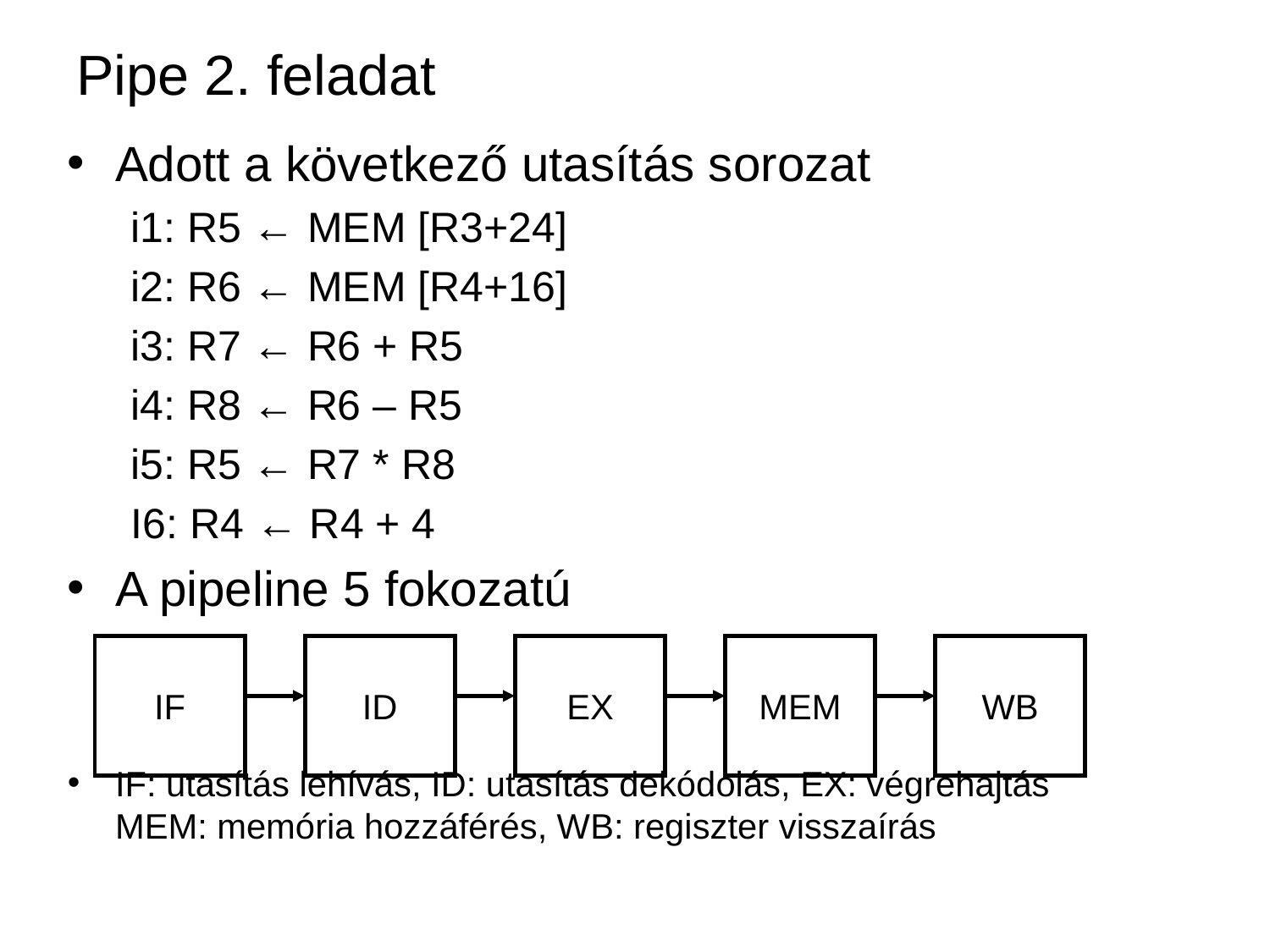

Pipe 2. feladat
Adott a következő utasítás sorozat
i1: R5 ← MEM [R3+24]
i2: R6 ← MEM [R4+16]
i3: R7 ← R6 + R5
i4: R8 ← R6 – R5
i5: R5 ← R7 * R8
I6: R4 ← R4 + 4
A pipeline 5 fokozatú

IF: utasítás lehívás, ID: utasítás dekódolás, EX: végrehajtás
MEM: memória hozzáférés, WB: regiszter visszaírás
IF
ID
EX
MEM
WB